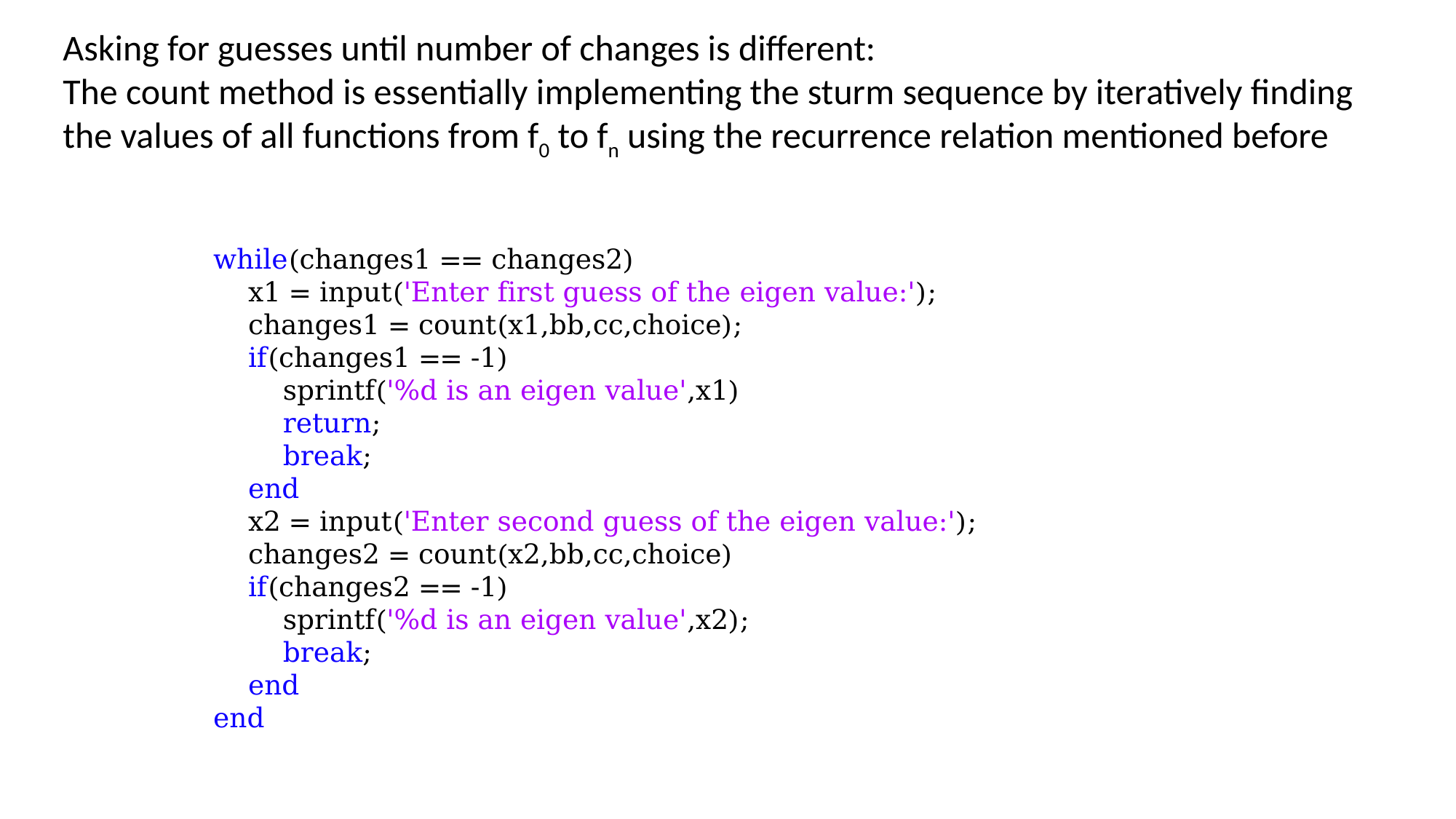

Asking for guesses until number of changes is different:
The count method is essentially implementing the sturm sequence by iteratively finding the values of all functions from f0 to fn using the recurrence relation mentioned before
while(changes1 == changes2)
    x1 = input('Enter first guess of the eigen value:');
    changes1 = count(x1,bb,cc,choice);
    if(changes1 == -1)
        sprintf('%d is an eigen value',x1)
        return;
        break;
    end
    x2 = input('Enter second guess of the eigen value:');
    changes2 = count(x2,bb,cc,choice)
    if(changes2 == -1)
        sprintf('%d is an eigen value',x2);
        break;
    end
end